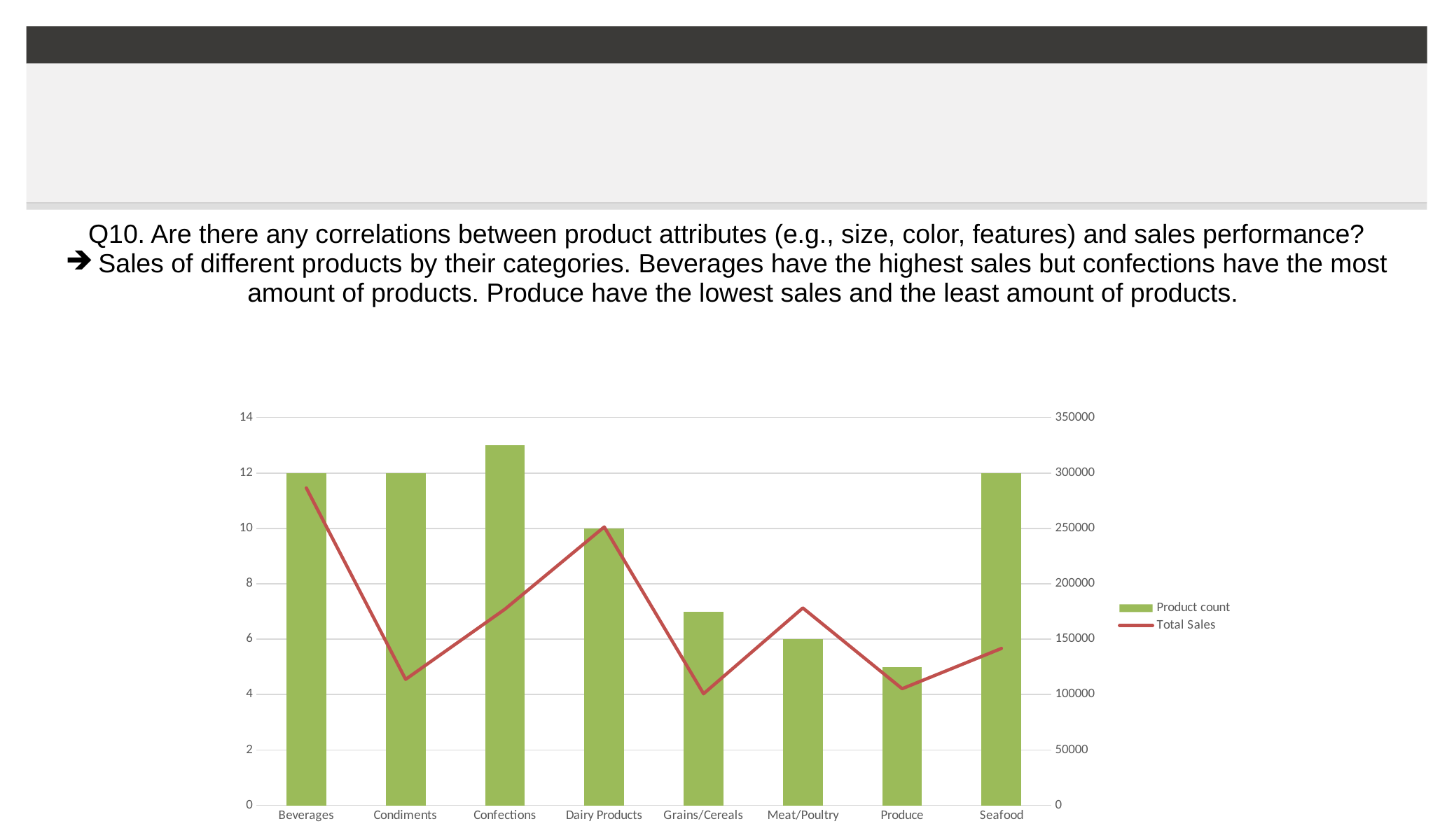

| Q10. Are there any correlations between product attributes (e.g., size, color, features) and sales performance? Sales of different products by their categories. Beverages have the highest sales but confections have the most amount of products. Produce have the lowest sales and the least amount of products. |
| --- |

### Chart

| Category | Product count | Total Sales |
|---|---|---|
| Beverages | 12.0 | 286526.95 |
| Condiments | 12.0 | 113694.75 |
| Confections | 13.0 | 177099.10000000003 |
| Dairy Products | 10.0 | 251330.5 |
| Grains/Cereals | 7.0 | 100726.79999999999 |
| Meat/Poultry | 6.0 | 178188.8 |
| Produce | 5.0 | 105268.59999999999 |
| Seafood | 12.0 | 141623.09000000003 |